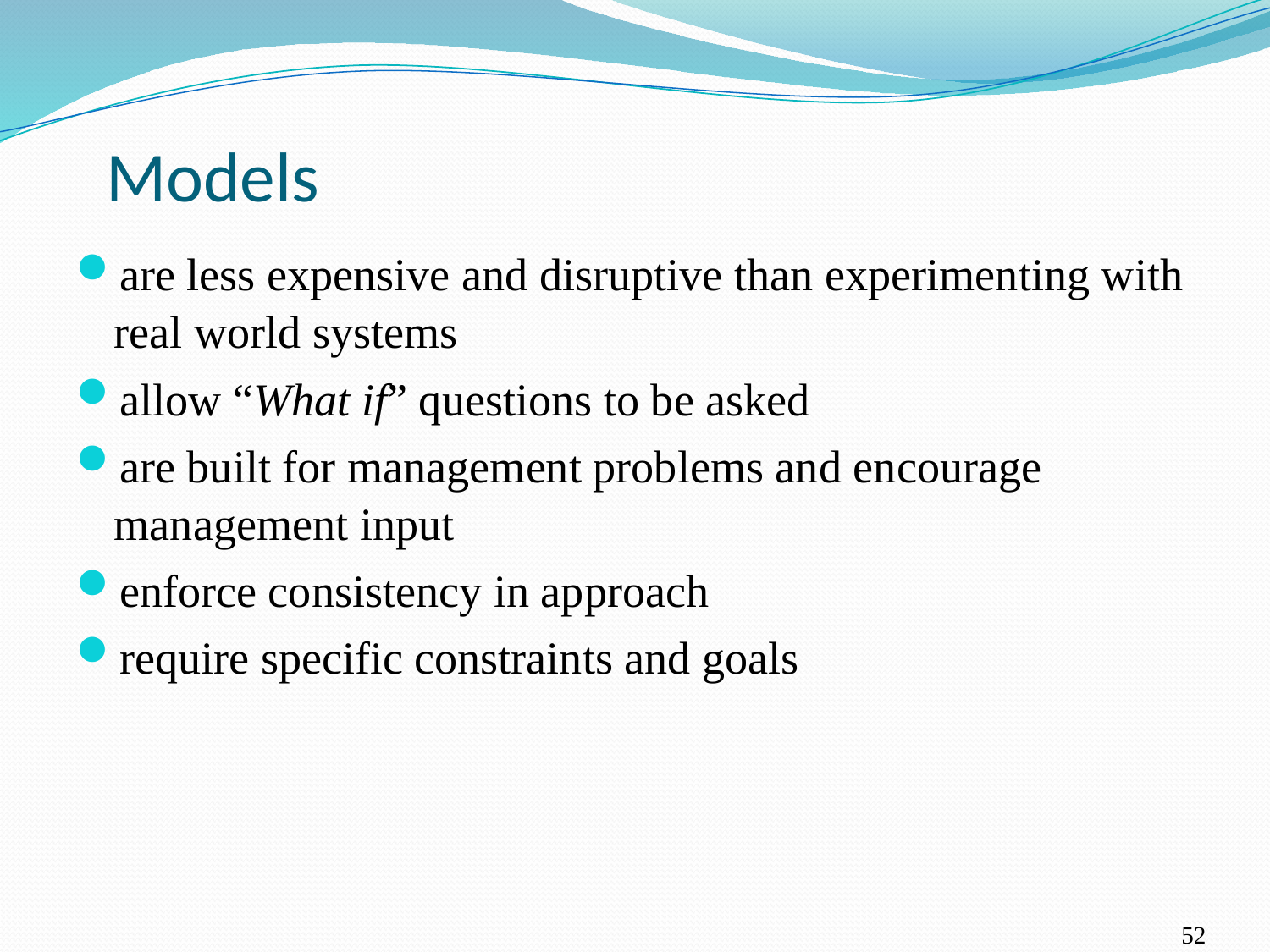

# Models
are less expensive and disruptive than experimenting with real world systems
allow “What if” questions to be asked
are built for management problems and encourage management input
enforce consistency in approach
require specific constraints and goals

52